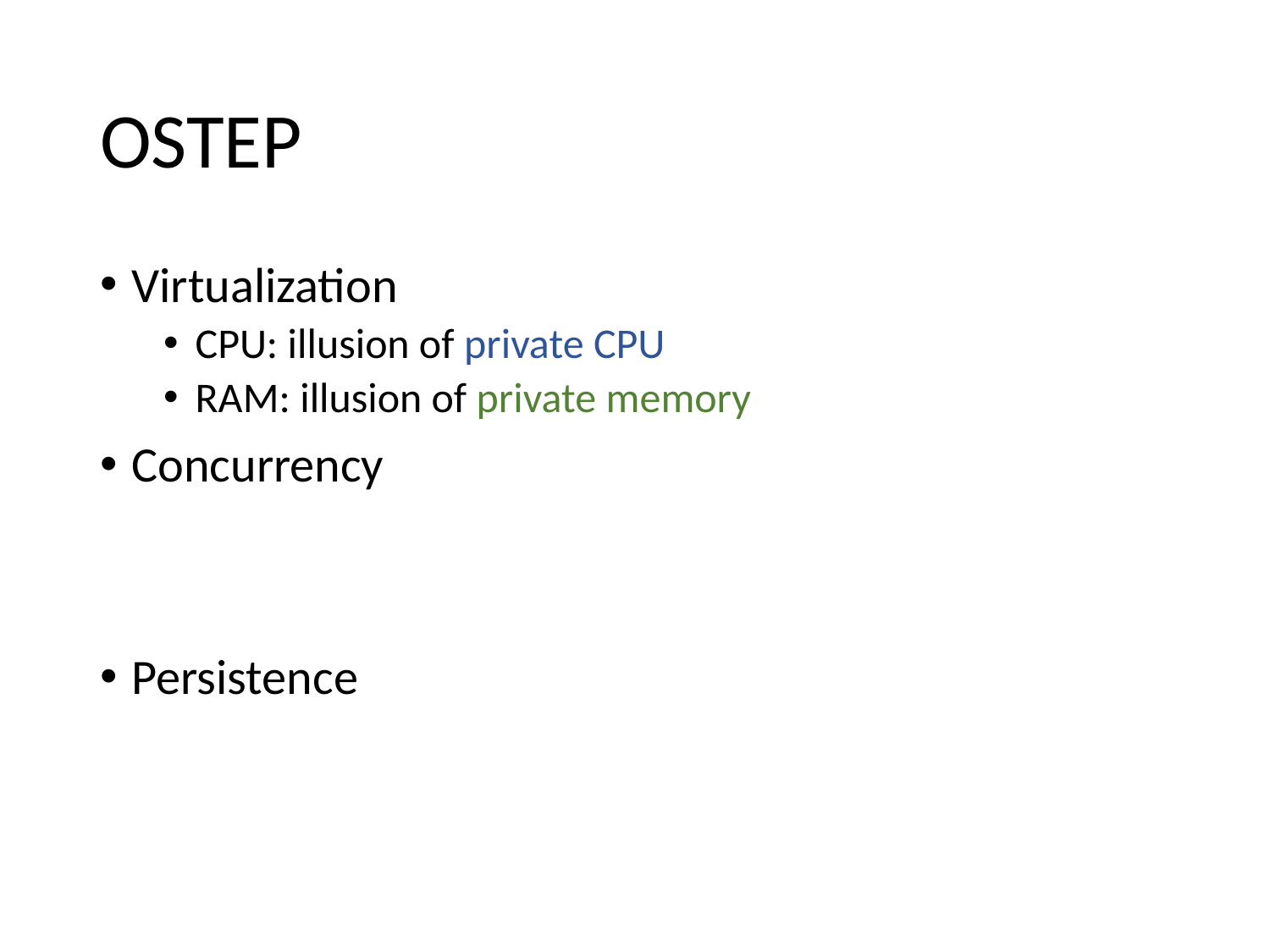

# OSTEP
Virtualization
CPU: illusion of private CPU
RAM: illusion of private memory
Concurrency

Persistence